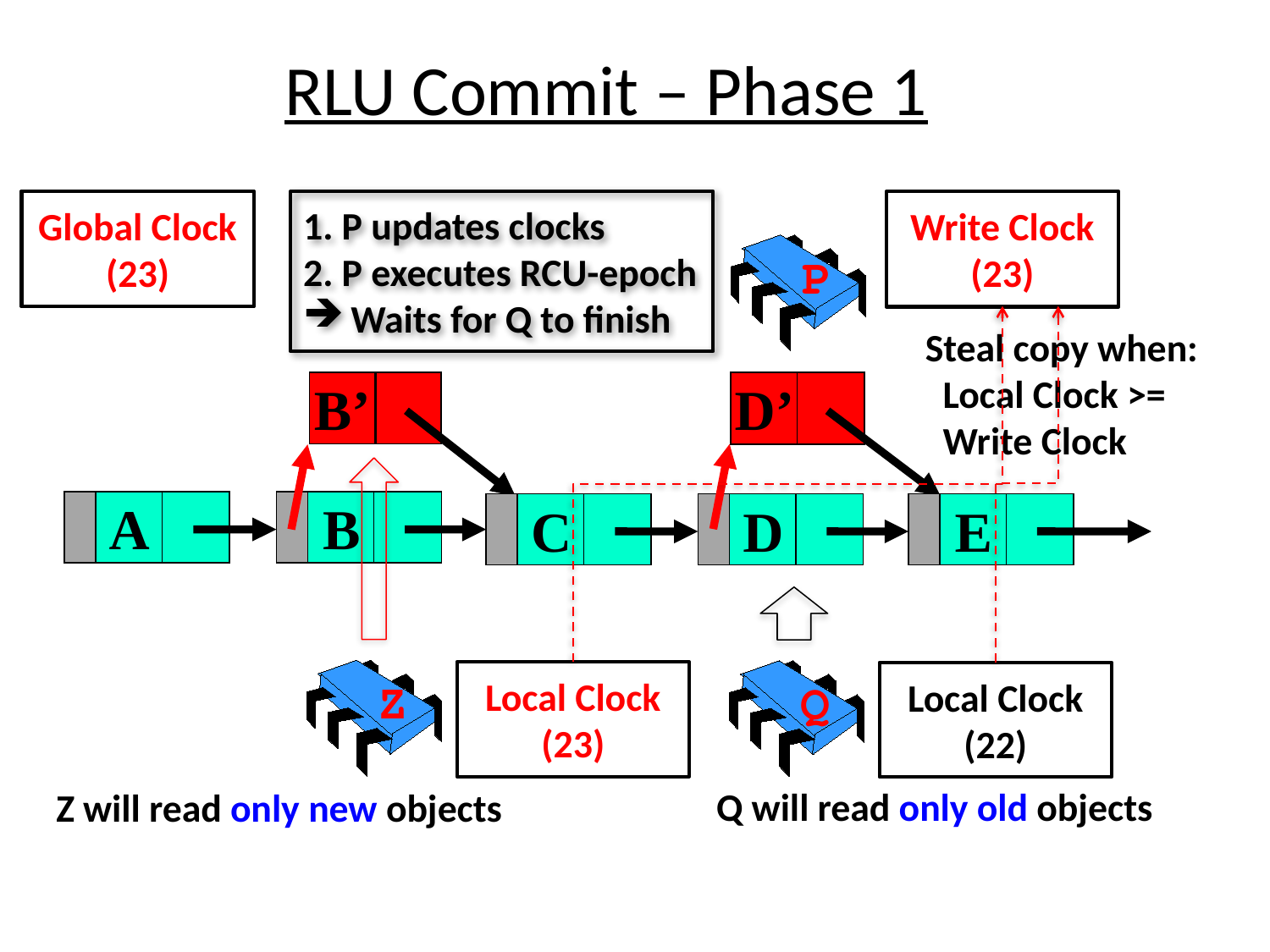

# RLU Commit – Phase 1
Global Clock (23)
1. P updates clocks
2. P executes RCU-epoch
Waits for Q to finish
Write Clock
(23)
Global Clock (22)
Write Clock
(∞)

P
Steal copy when:
  Local Clock >=
  Write Clock
B’

D’

C’

A

B

C

D

E

Z

Q
Local Clock
(23)
Local Clock
(22)
Q will read only old objects
Z will read only new objects